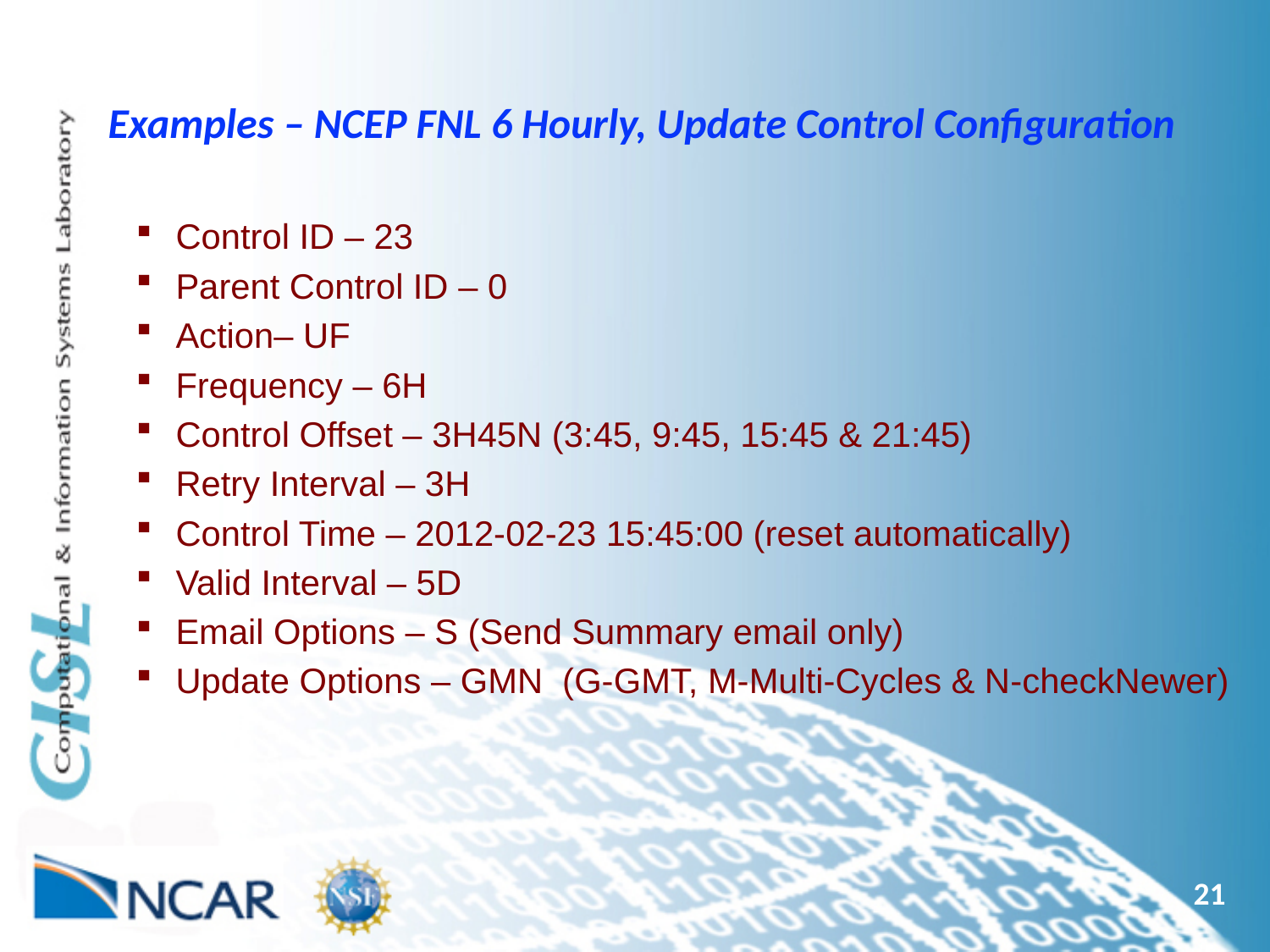

# Examples – NCEP FNL 6 Hourly, Update Control Configuration
Control ID – 23
Parent Control ID – 0
Action– UF
Frequency – 6H
Control Offset – 3H45N (3:45, 9:45, 15:45 & 21:45)
Retry Interval – 3H
Control Time – 2012-02-23 15:45:00 (reset automatically)
Valid Interval – 5D
Email Options – S (Send Summary email only)
Update Options – GMN  (G-GMT, M-Multi-Cycles & N-checkNewer)
21